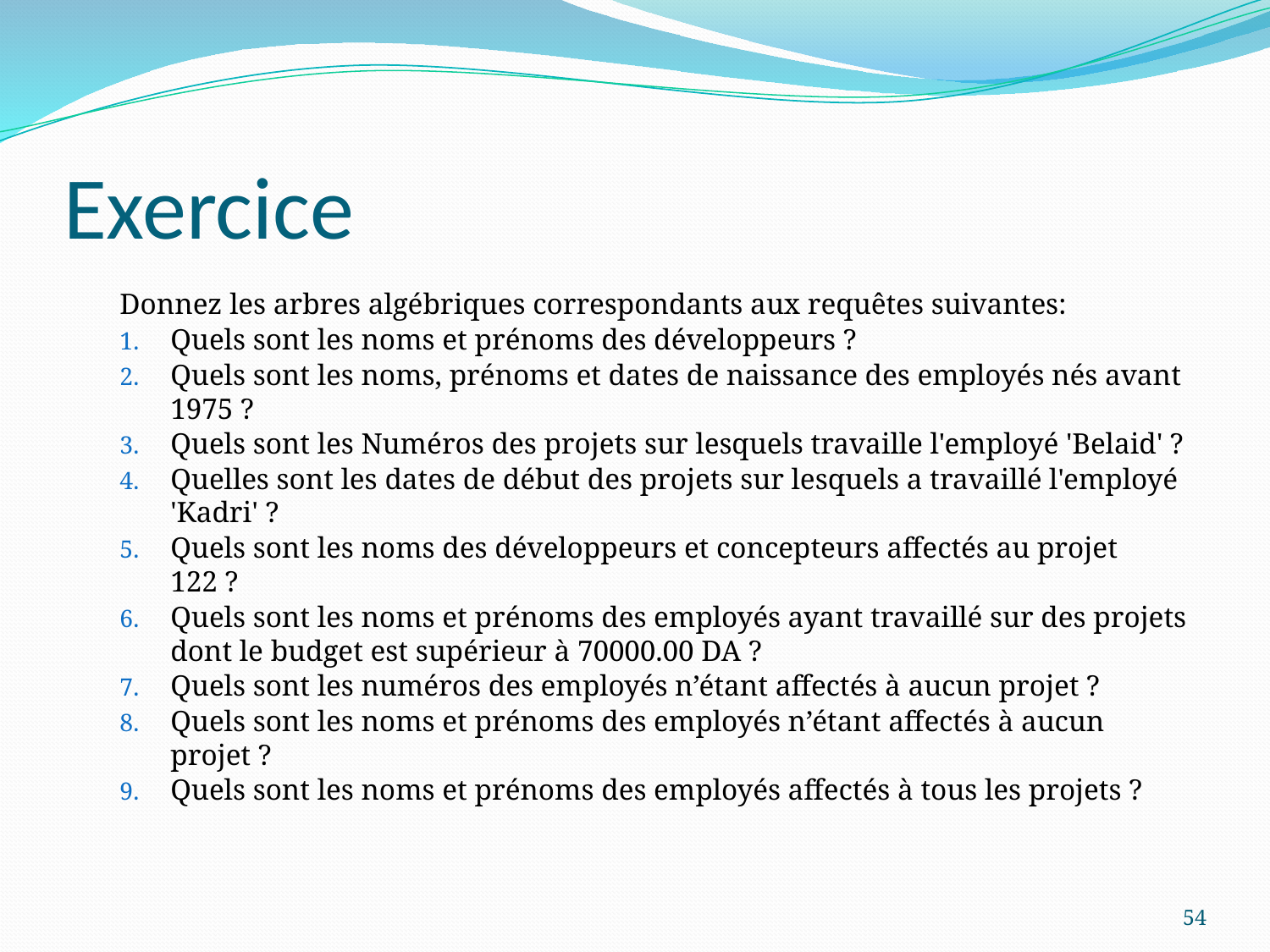

# Exercice

Donnez les arbres algébriques correspondants aux requêtes suivantes:
Quels sont les noms et prénoms des développeurs ?
Quels sont les noms, prénoms et dates de naissance des employés nés avant 1975 ?
Quels sont les Numéros des projets sur lesquels travaille l'employé 'Belaid' ?
Quelles sont les dates de début des projets sur lesquels a travaillé l'employé 'Kadri' ?
Quels sont les noms des développeurs et concepteurs affectés au projet 122 ?
Quels sont les noms et prénoms des employés ayant travaillé sur des projets dont le budget est supérieur à 70000.00 DA ?
Quels sont les numéros des employés n’étant affectés à aucun projet ?
Quels sont les noms et prénoms des employés n’étant affectés à aucun projet ?
Quels sont les noms et prénoms des employés affectés à tous les projets ?

54